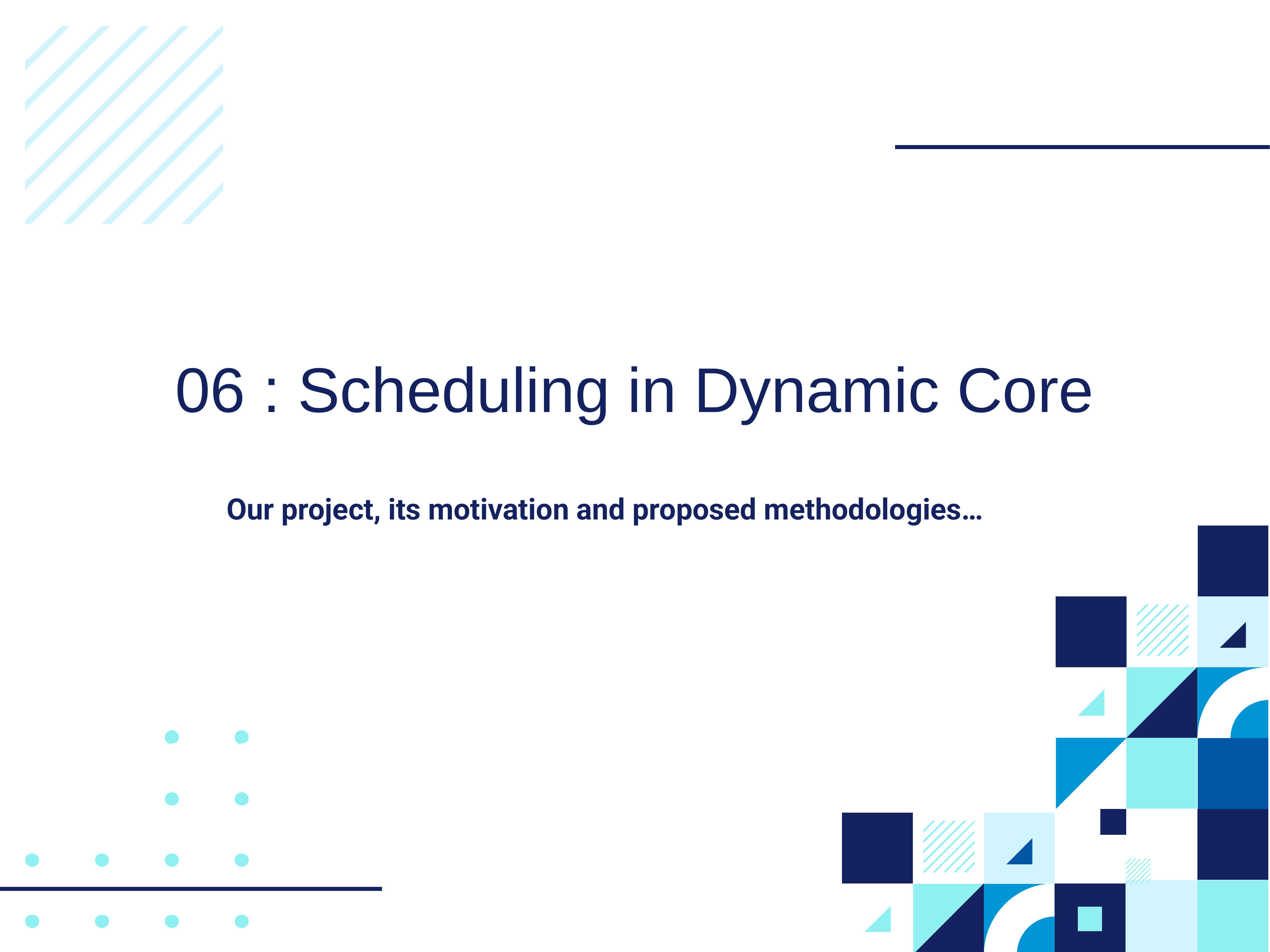

# 06 : Scheduling in Dynamic Core
Our project, its motivation and proposed methodologies…